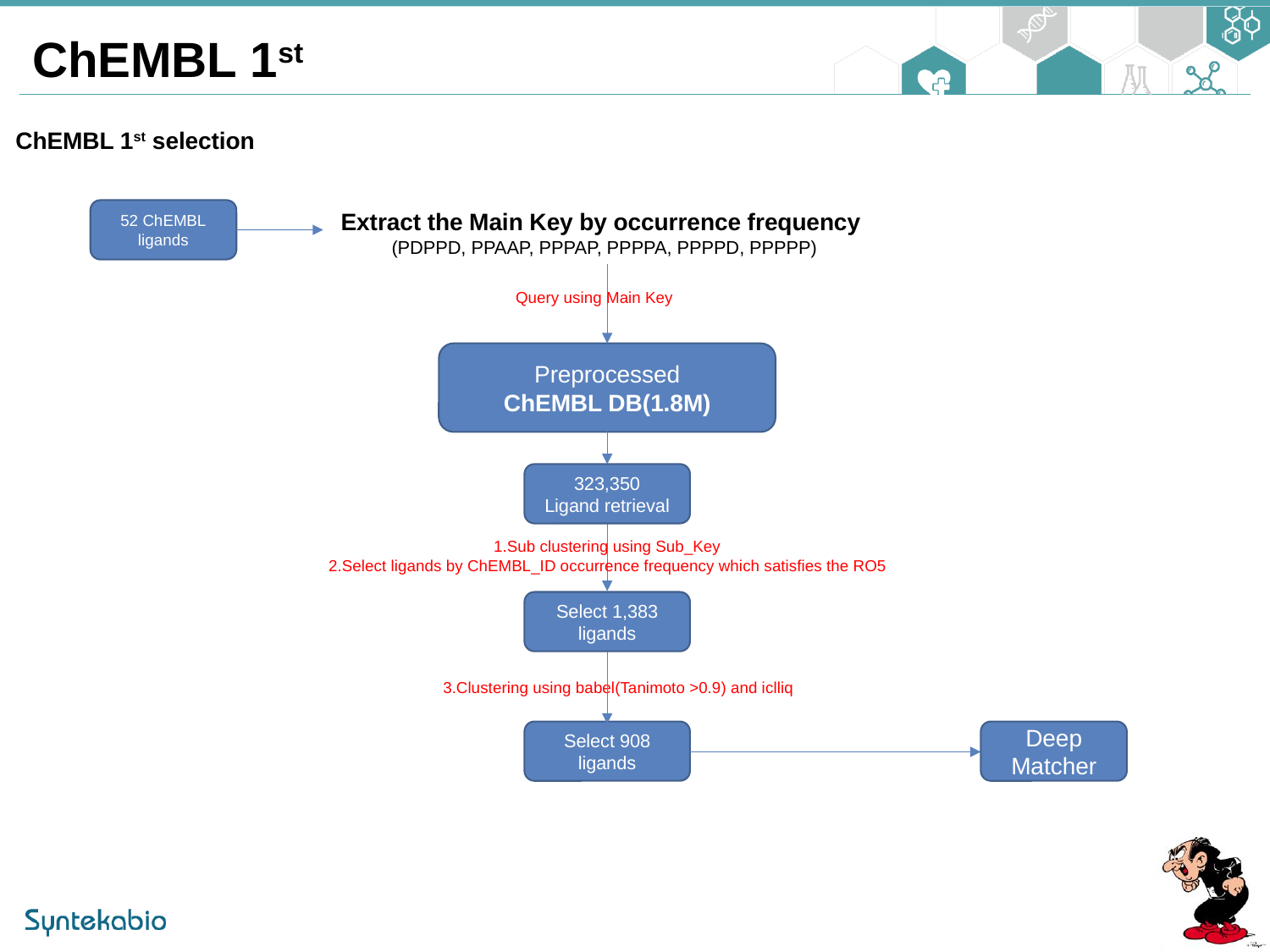

ChEMBL 1st
ChEMBL 1st selection
52 ChEMBL
ligands
Extract the Main Key by occurrence frequency
(PDPPD, PPAAP, PPPAP, PPPPA, PPPPD, PPPPP)
Query using Main Key
Preprocessed
ChEMBL DB(1.8M)
323,350
Ligand retrieval
1.Sub clustering using Sub_Key
2.Select ligands by ChEMBL_ID occurrence frequency which satisfies the RO5
Select 1,383
ligands
3.Clustering using babel(Tanimoto >0.9) and iclliq
Deep Matcher
Select 908 ligands